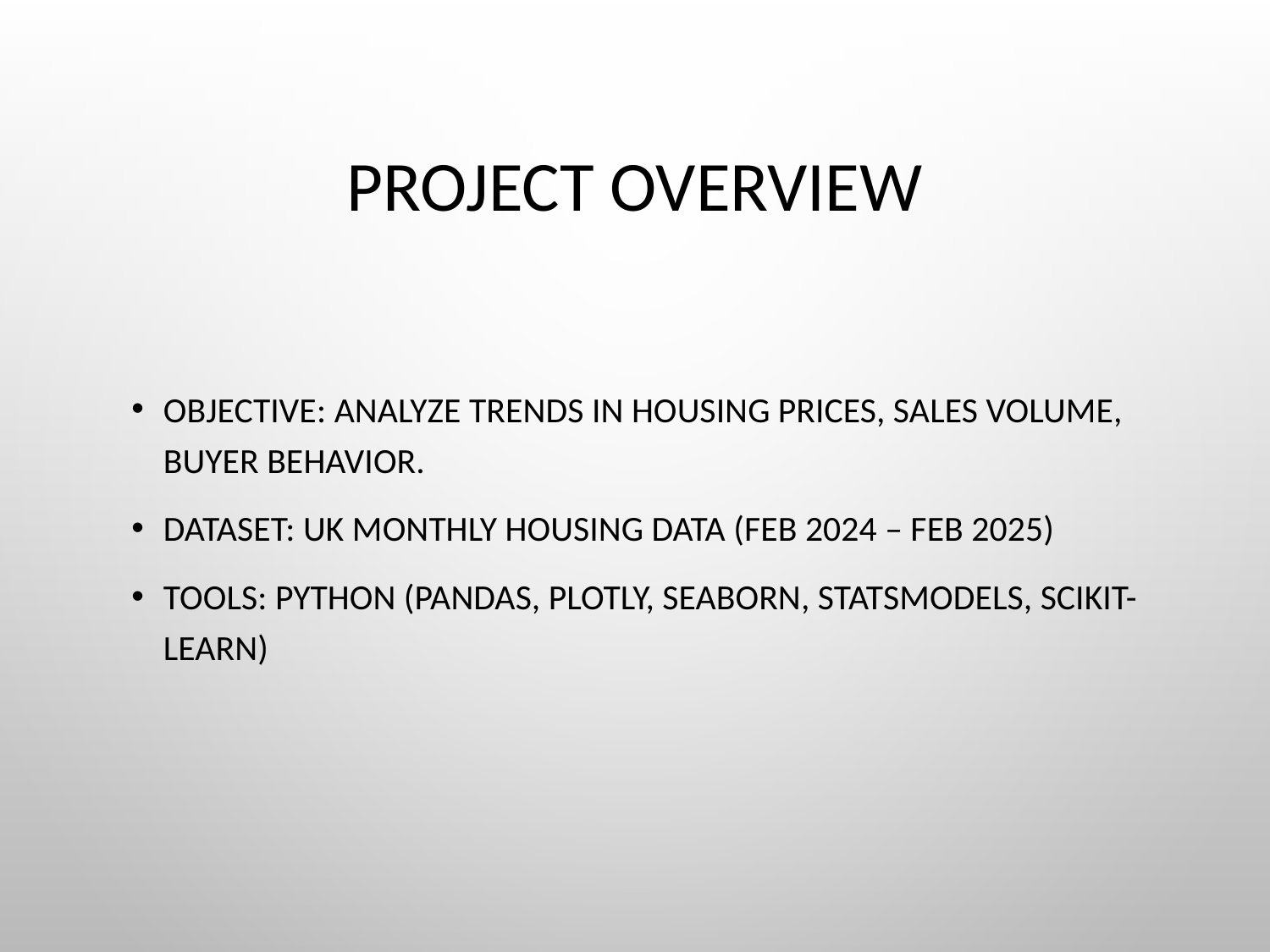

# Project Overview

Objective: Analyze trends in housing prices, sales volume, buyer behavior.
Dataset: UK monthly housing data (Feb 2024 – Feb 2025)
Tools: Python (Pandas, Plotly, Seaborn, Statsmodels, Scikit-learn)